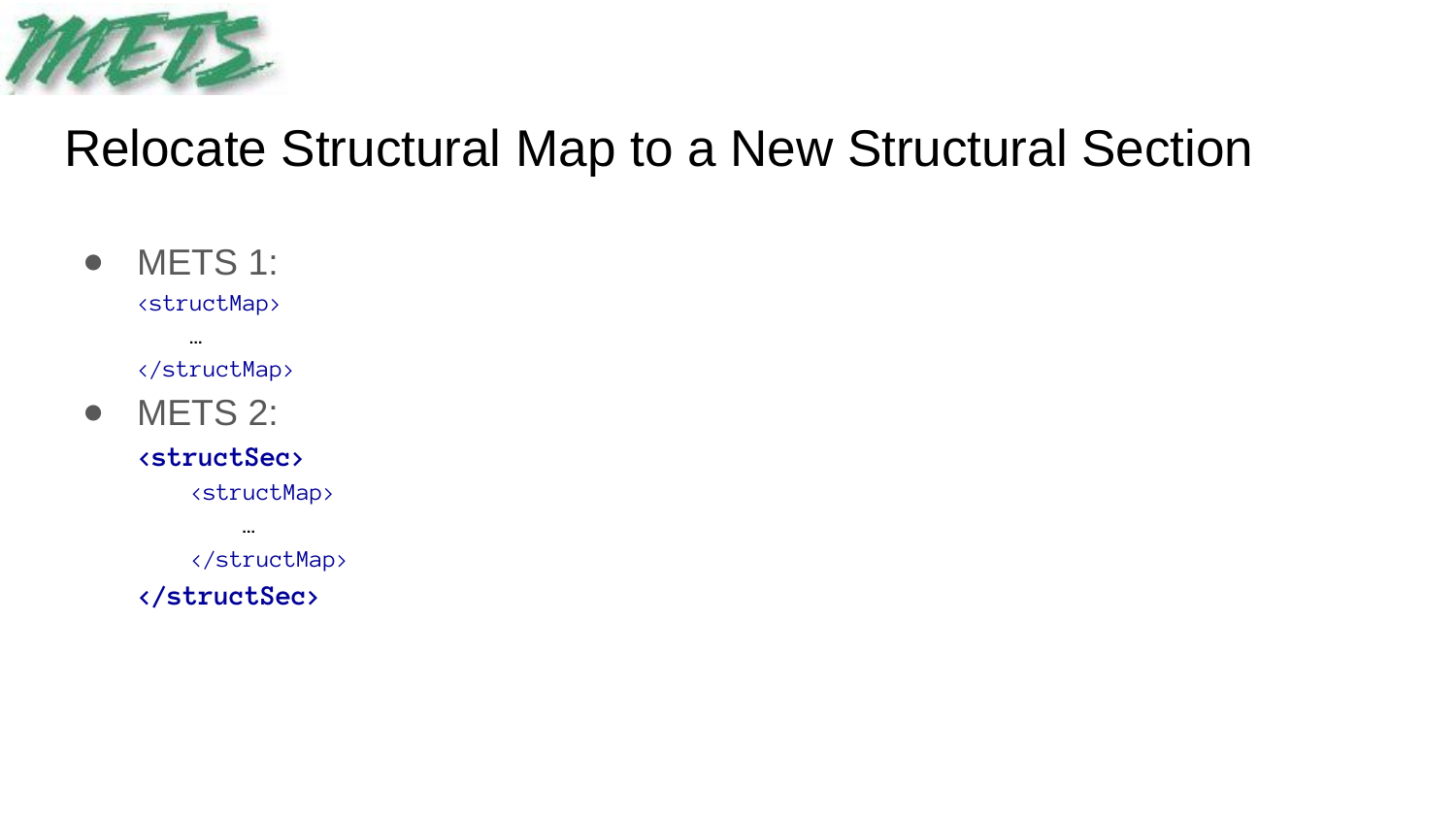

# Relocate Structural Map to a New Structural Section
METS 1:
<structMap>
    …
</structMap>
METS 2:
<structSec>
    <structMap>
        …
    </structMap>
</structSec>